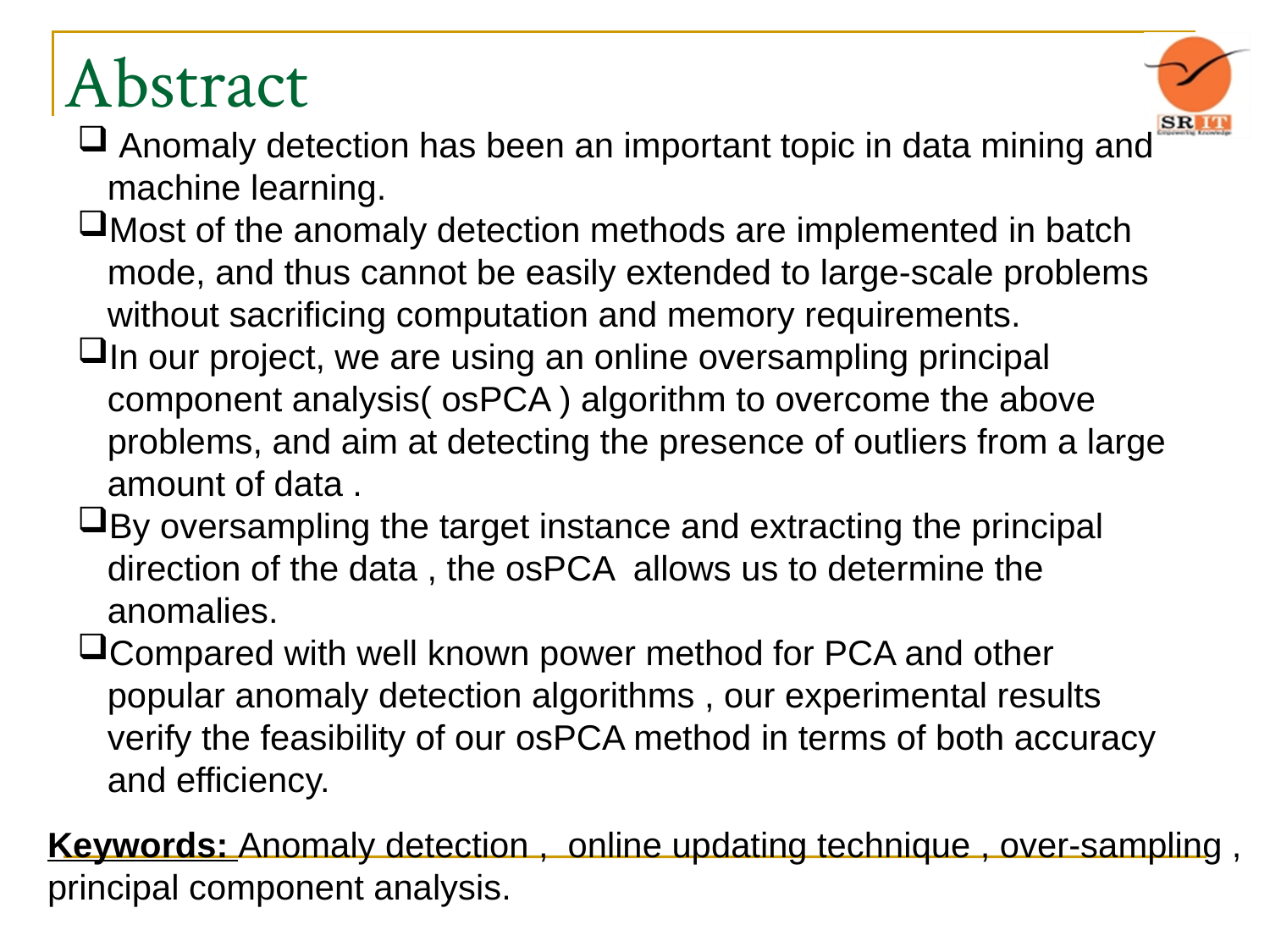

# Abstract
 Anomaly detection has been an important topic in data mining and machine learning.
Most of the anomaly detection methods are implemented in batch mode, and thus cannot be easily extended to large-scale problems without sacrificing computation and memory requirements.
In our project, we are using an online oversampling principal component analysis( osPCA ) algorithm to overcome the above problems, and aim at detecting the presence of outliers from a large amount of data .
By oversampling the target instance and extracting the principal direction of the data , the osPCA  allows us to determine the anomalies.
Compared with well known power method for PCA and other popular anomaly detection algorithms , our experimental results verify the feasibility of our osPCA method in terms of both accuracy and efficiency.

Keywords: Anomaly detection ,  online updating technique , over-sampling , principal component analysis.